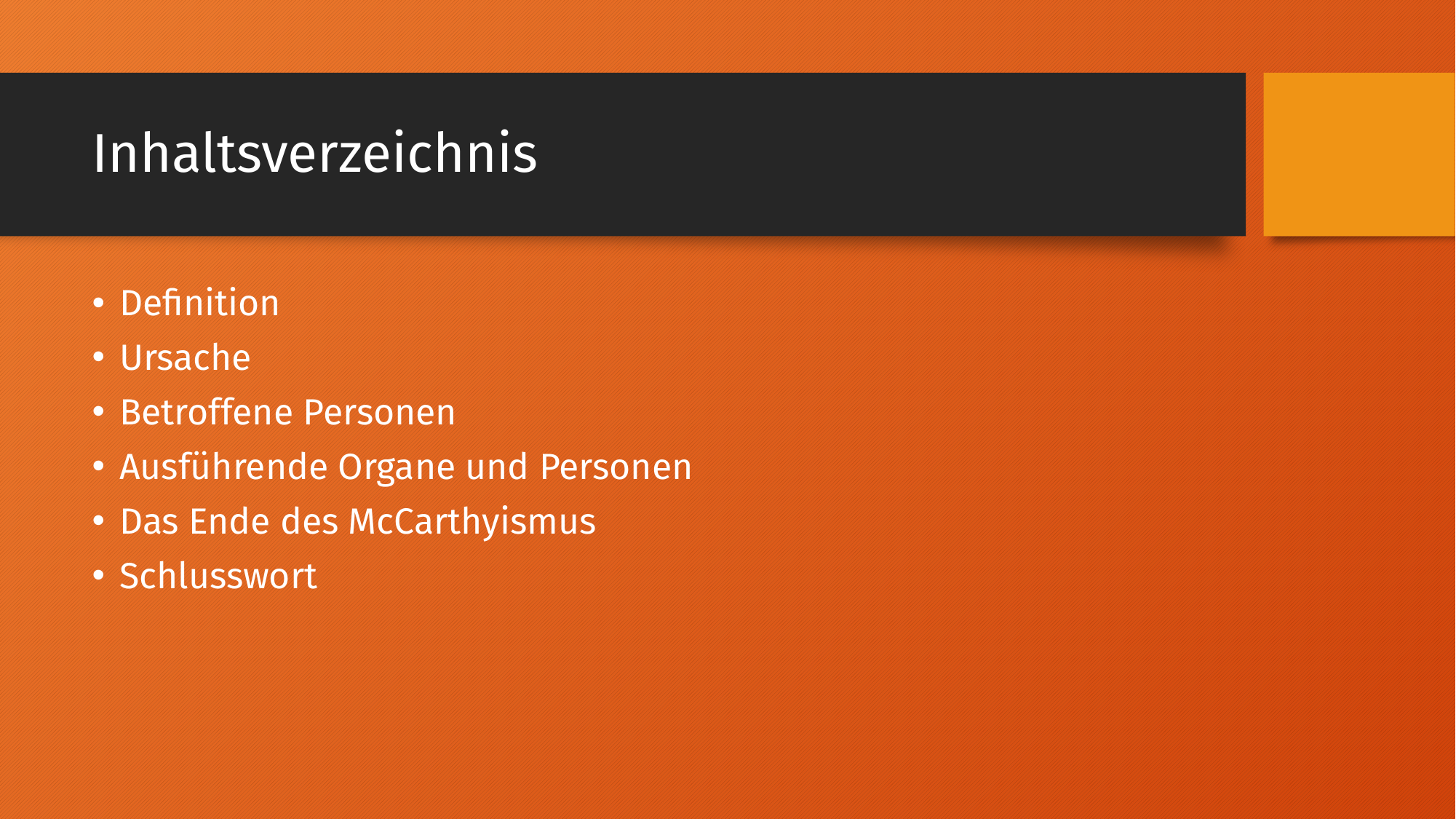

# Inhaltsverzeichnis
Definition
Ursache
Betroffene Personen
Ausführende Organe und Personen
Das Ende des McCarthyismus
Schlusswort